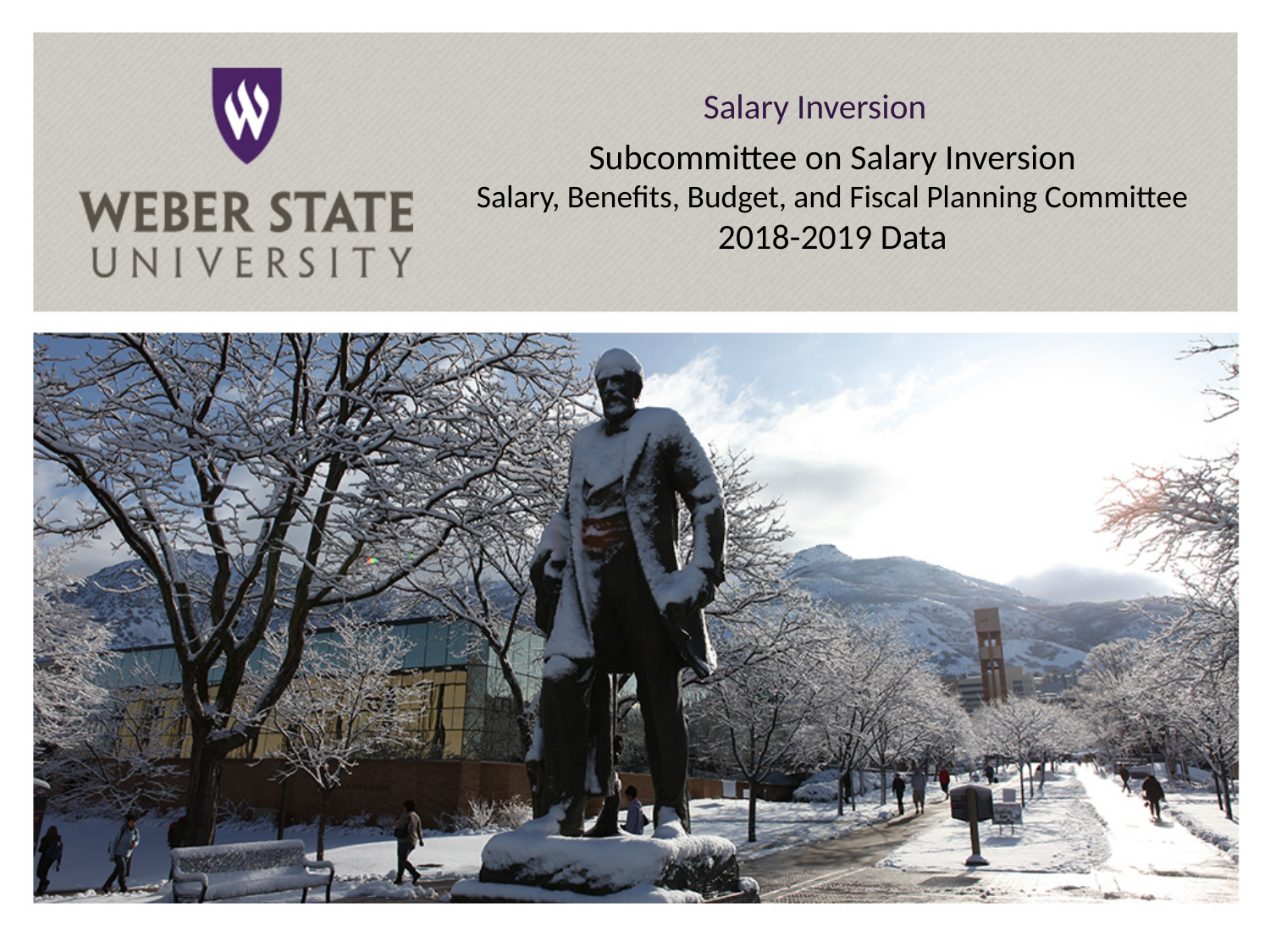

# Salary Inversion
Subcommittee on Salary Inversion
Salary, Benefits, Budget, and Fiscal Planning Committee
2018-2019 Data